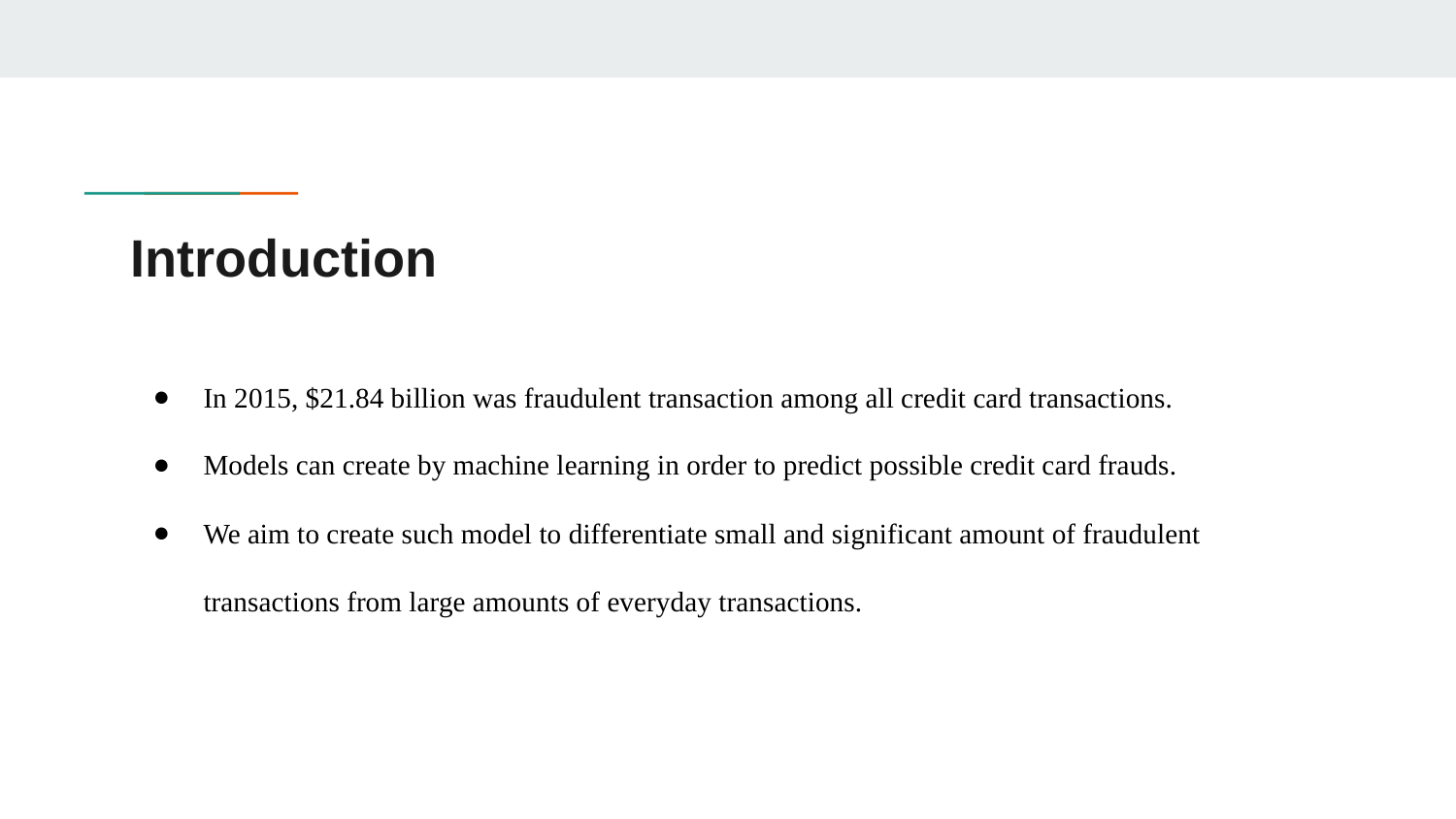

# Introduction
In 2015, $21.84 billion was fraudulent transaction among all credit card transactions.
Models can create by machine learning in order to predict possible credit card frauds.
We aim to create such model to differentiate small and significant amount of fraudulent transactions from large amounts of everyday transactions.